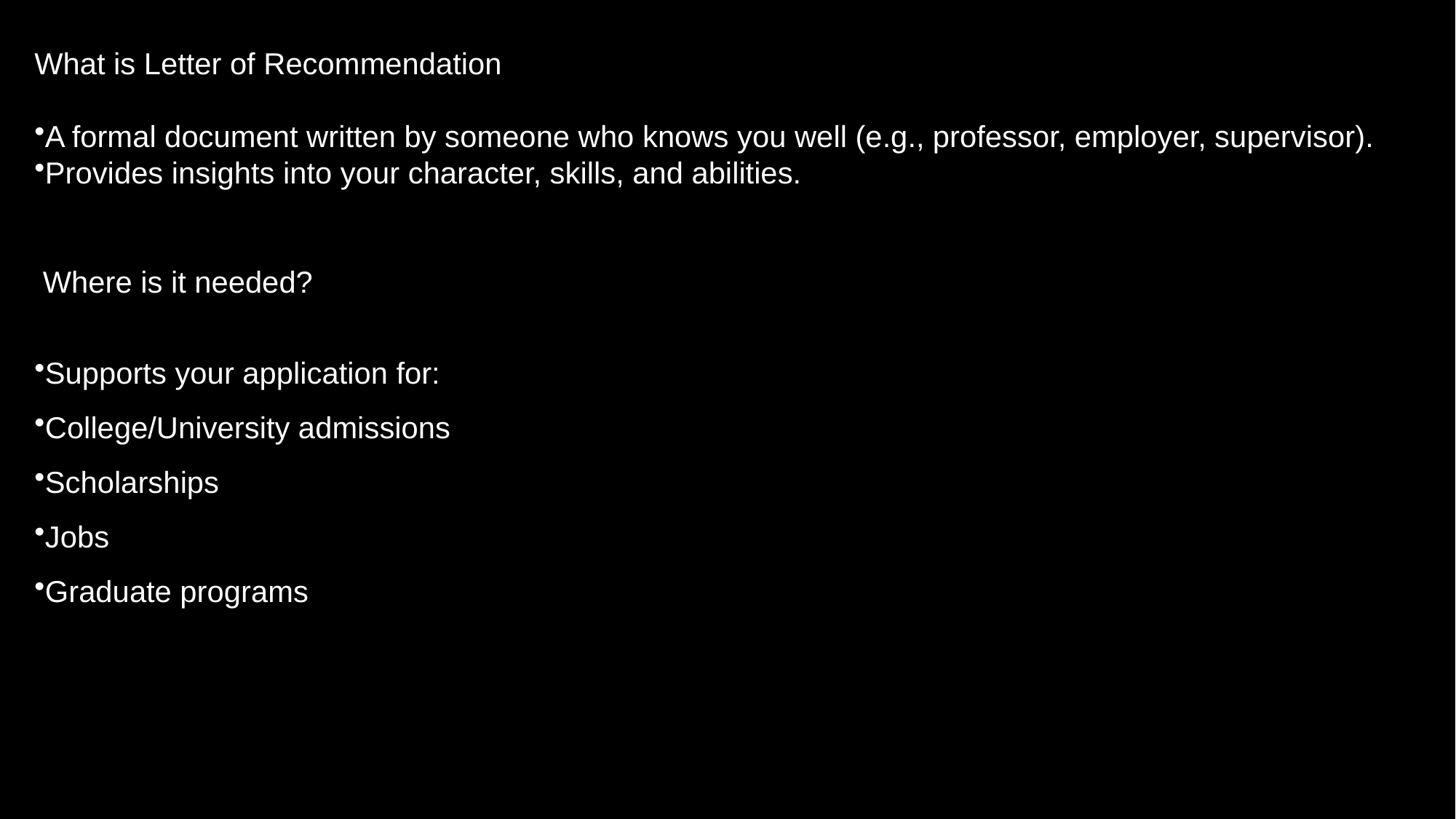

What is Letter of Recommendation

A formal document written by someone who knows you well (e.g., professor, employer, supervisor).
Provides insights into your character, skills, and abilities.

 Where is it needed?
Supports your application for:
College/University admissions
Scholarships
Jobs
Graduate programs